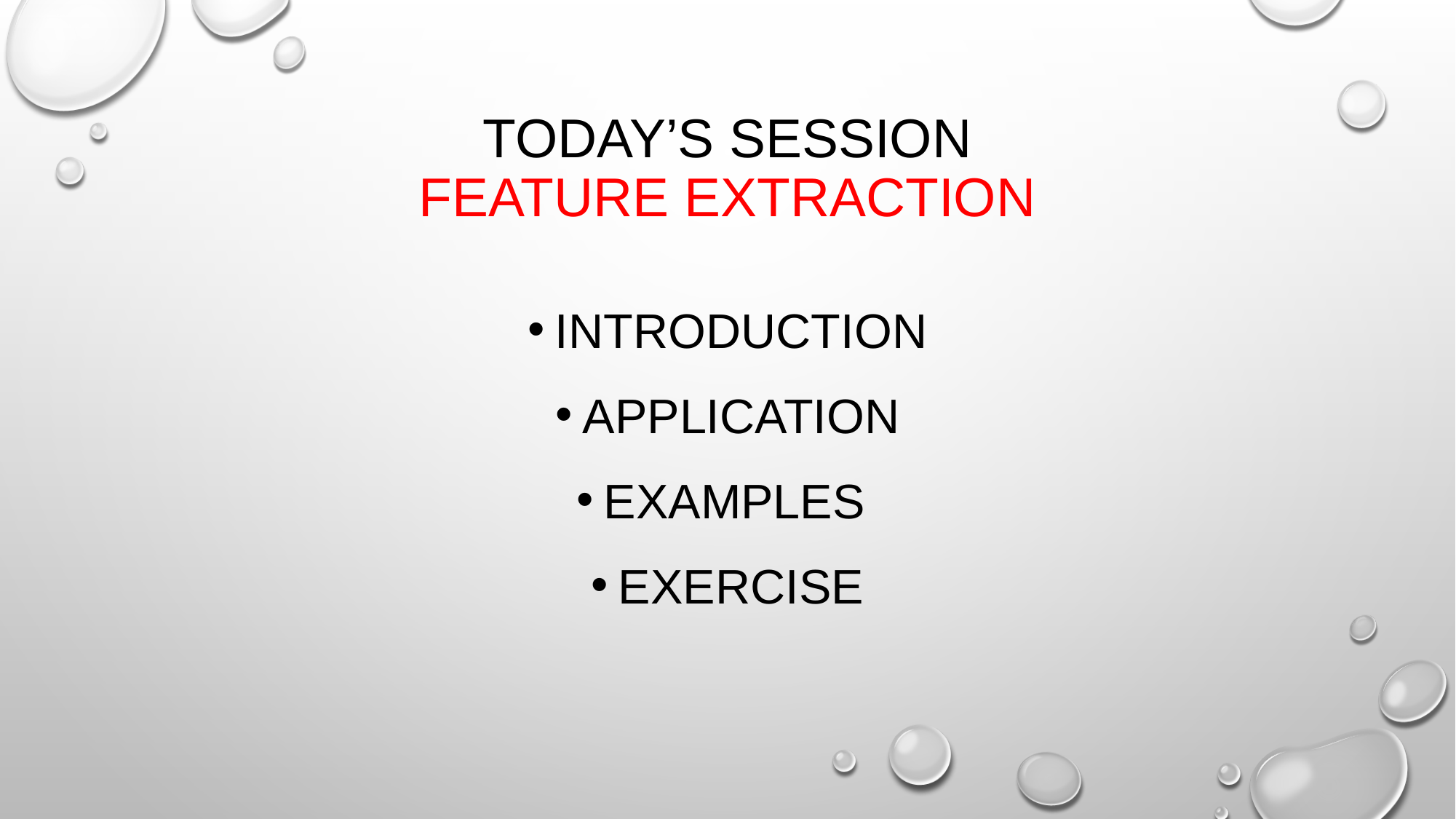

# Today’s Session Feature Extraction
Introduction
Application
Examples
Exercise